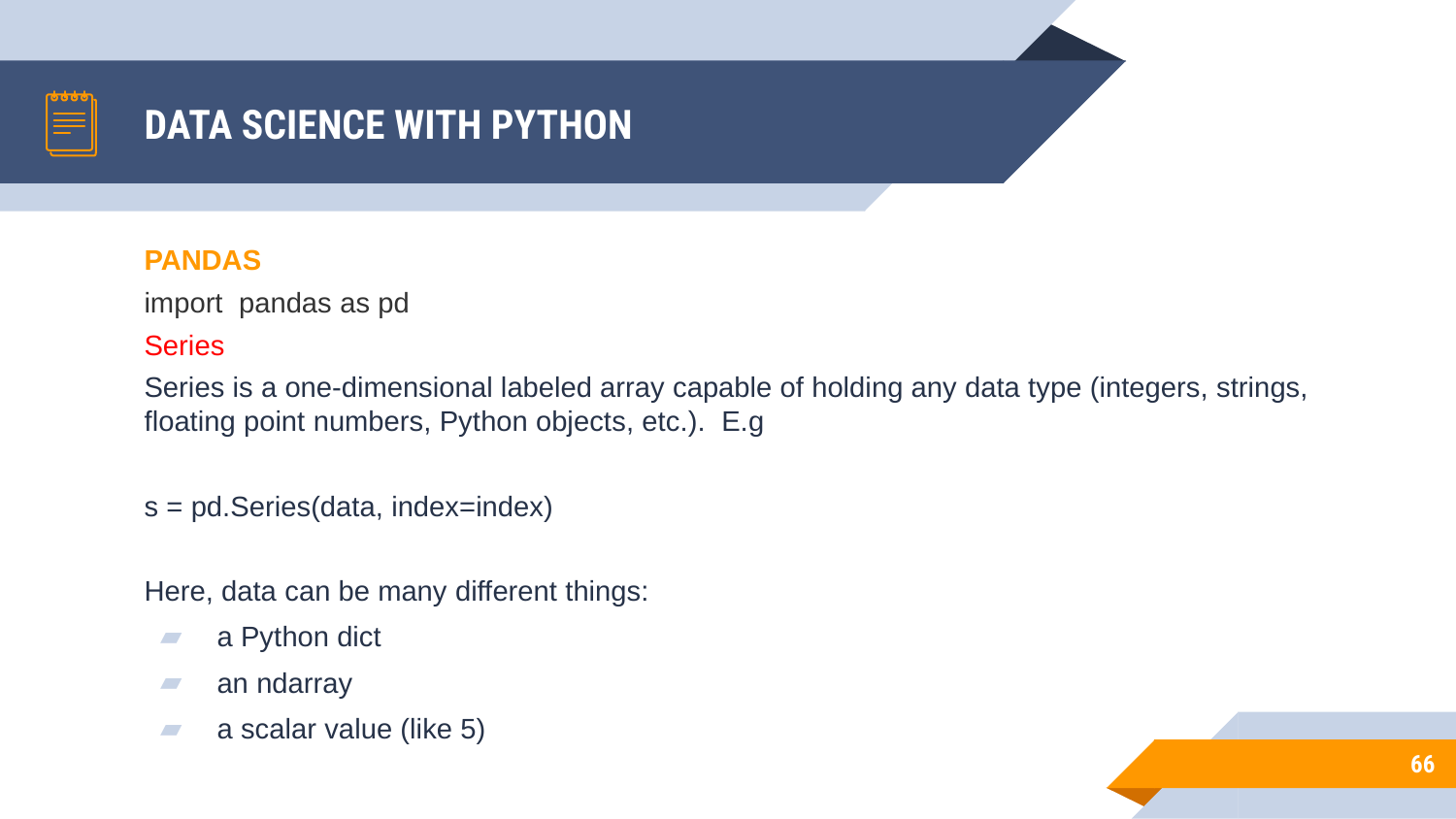

# DATA SCIENCE WITH PYTHON

PANDAS
import  pandas as pd
Series
Series is a one-dimensional labeled array capable of holding any data type (integers, strings, floating point numbers, Python objects, etc.).  E.g

s = pd.Series(data, index=index)

Here, data can be many different things:
a Python dict
an ndarray
a scalar value (like 5)

66